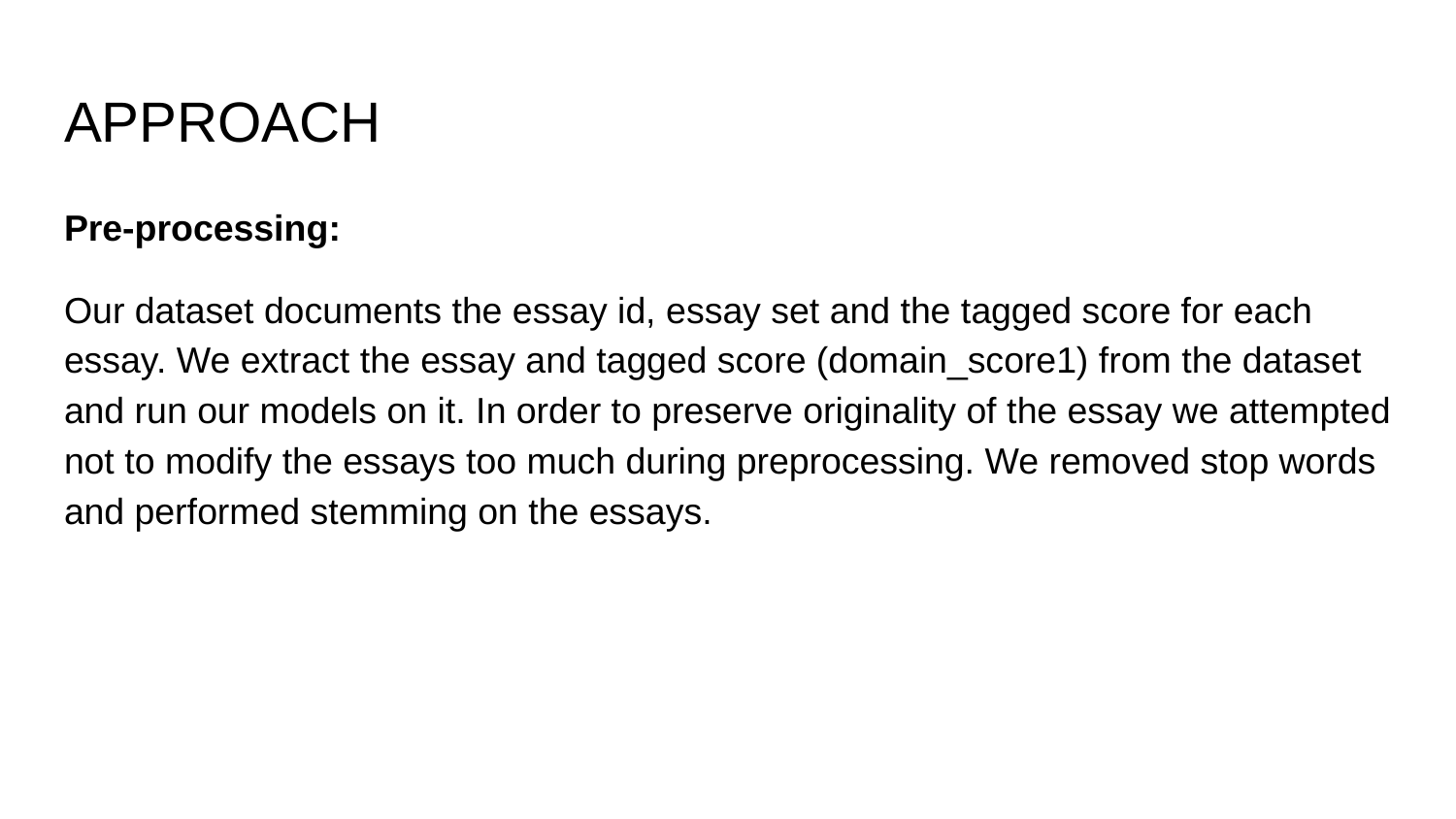

# APPROACH
Pre-processing:
Our dataset documents the essay id, essay set and the tagged score for each essay. We extract the essay and tagged score (domain_score1) from the dataset and run our models on it. In order to preserve originality of the essay we attempted not to modify the essays too much during preprocessing. We removed stop words and performed stemming on the essays.